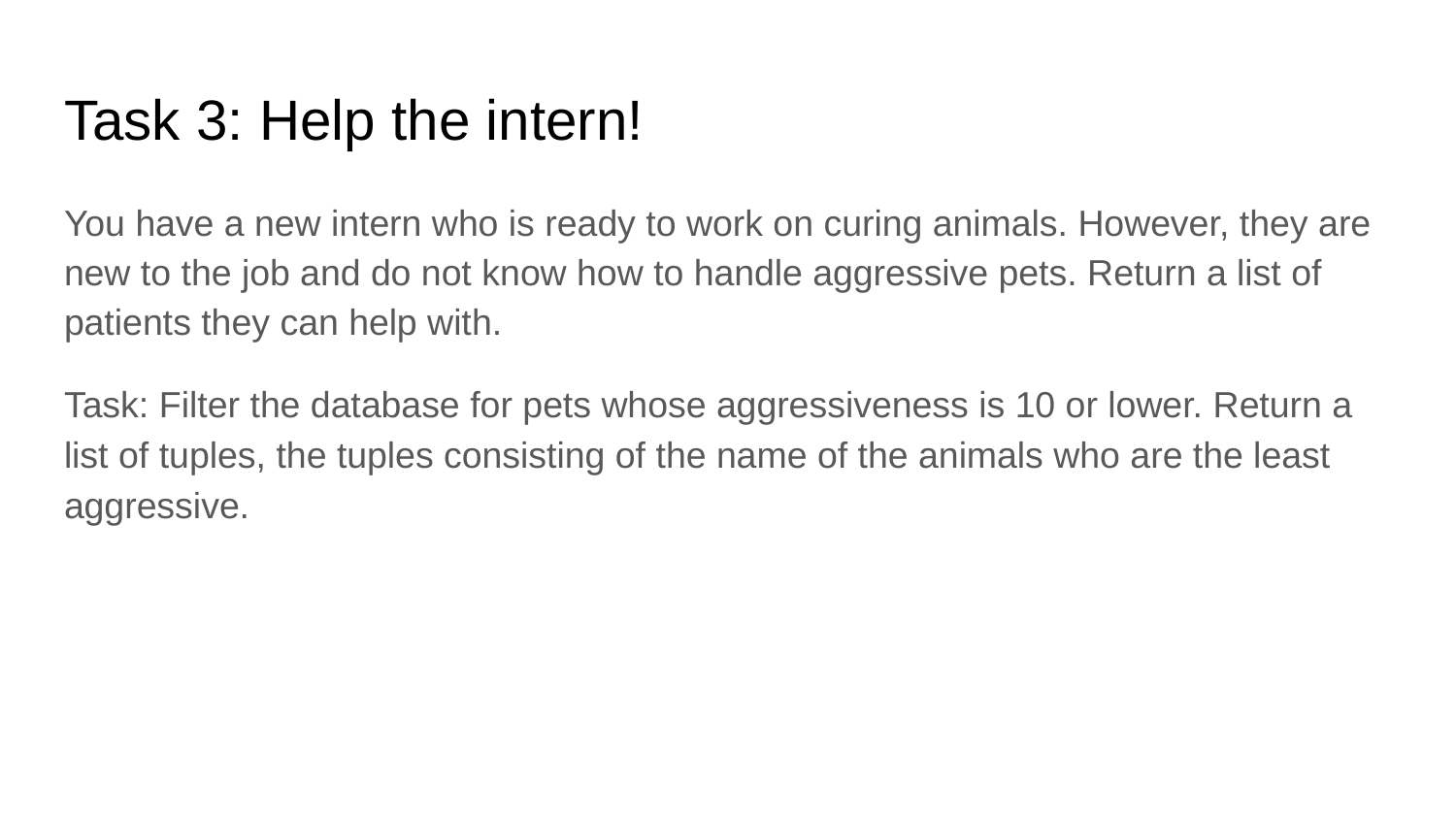

# Task 3: Help the intern!
You have a new intern who is ready to work on curing animals. However, they are new to the job and do not know how to handle aggressive pets. Return a list of patients they can help with.
Task: Filter the database for pets whose aggressiveness is 10 or lower. Return a list of tuples, the tuples consisting of the name of the animals who are the least aggressive.